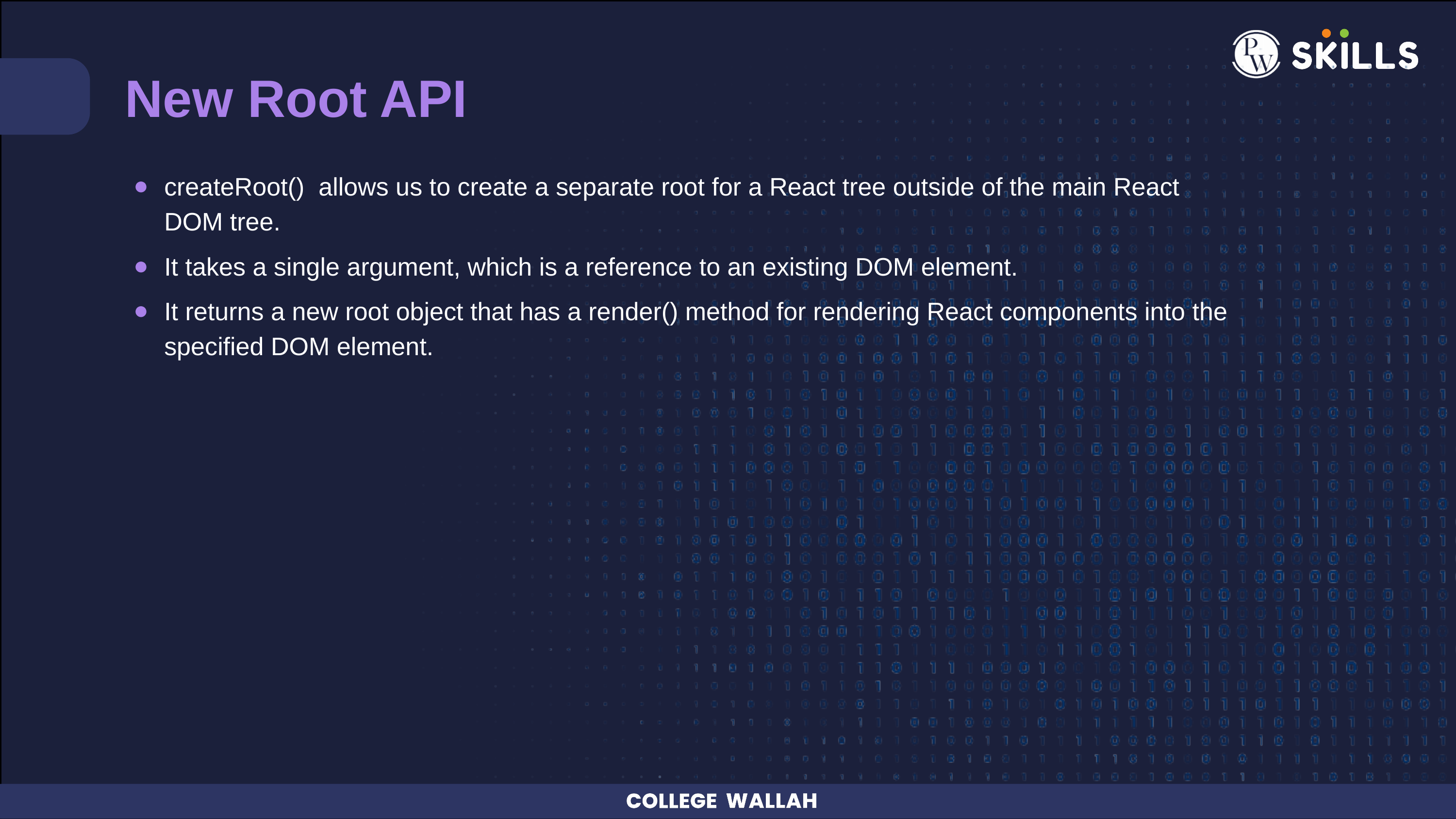

New Root API
createRoot()  allows us to create a separate root for a React tree outside of the main React DOM tree.
It takes a single argument, which is a reference to an existing DOM element.
It returns a new root object that has a render() method for rendering React components into the specified DOM element.